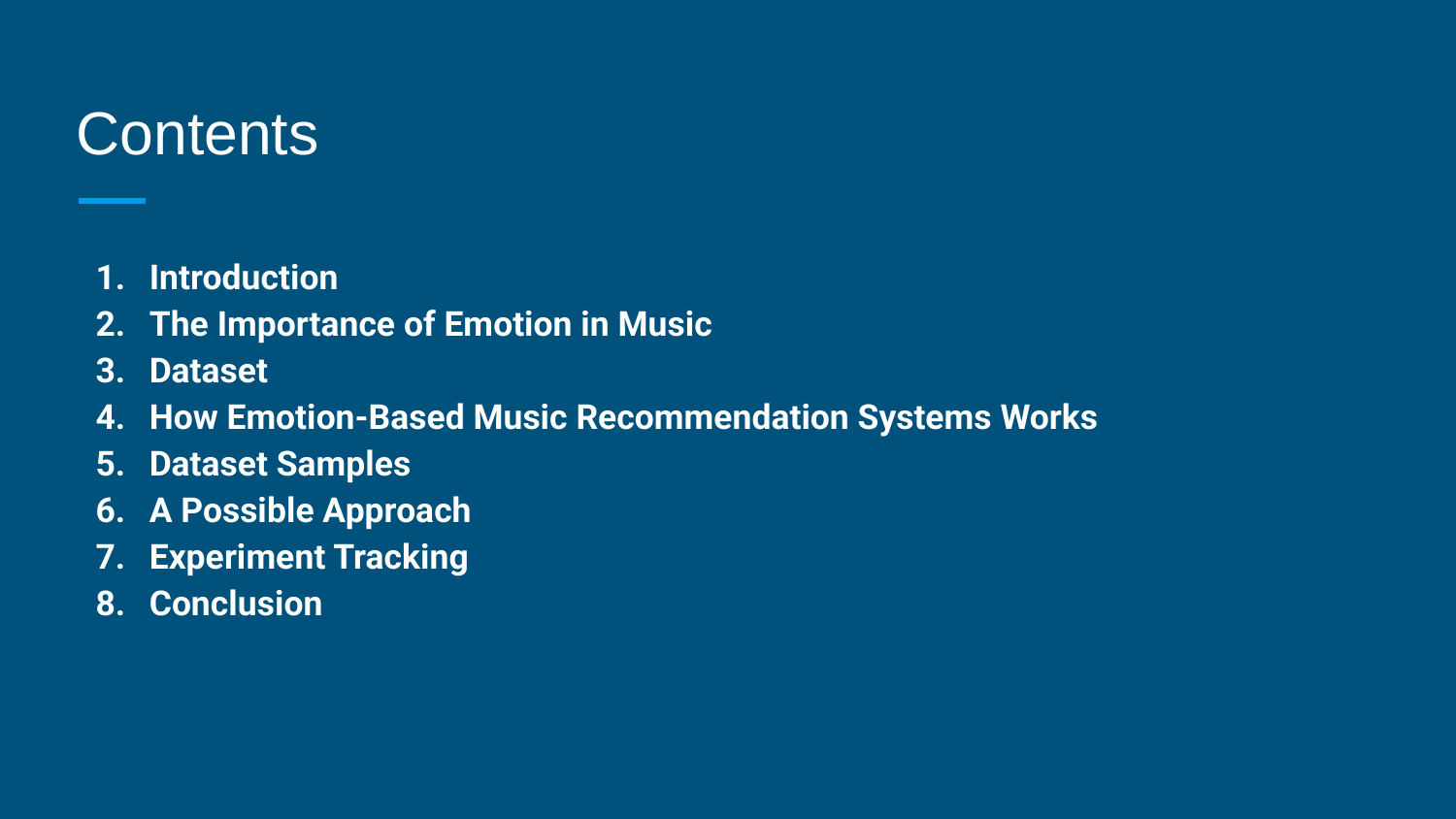

# Contents
Introduction
The Importance of Emotion in Music
Dataset
How Emotion-Based Music Recommendation Systems Works
Dataset Samples
A Possible Approach
Experiment Tracking
Conclusion